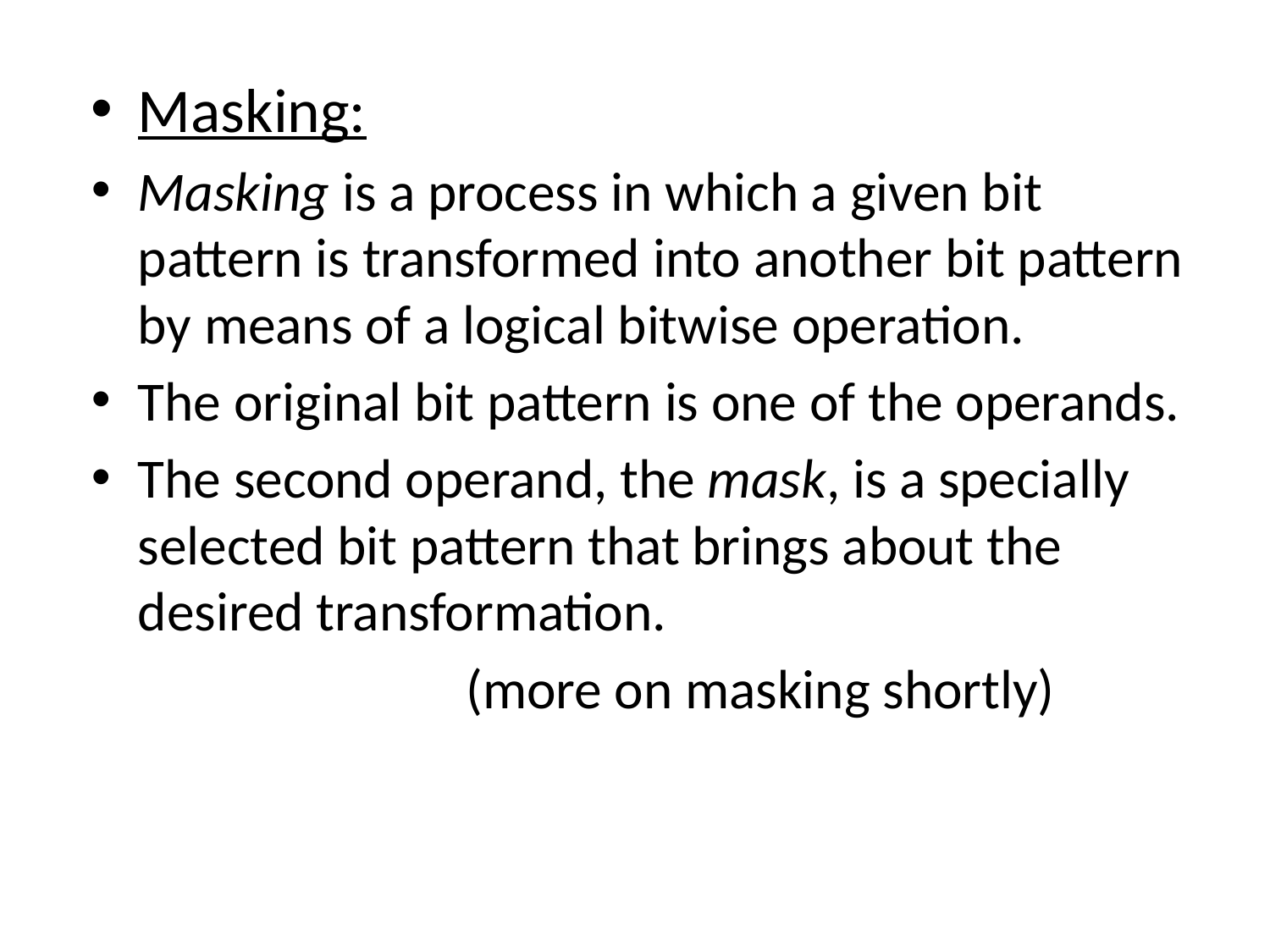

#
Masking:
Masking is a process in which a given bit pattern is transformed into another bit pattern by means of a logical bitwise operation.
The original bit pattern is one of the operands.
The second operand, the mask, is a specially selected bit pattern that brings about the desired transformation.
                              (more on masking shortly)